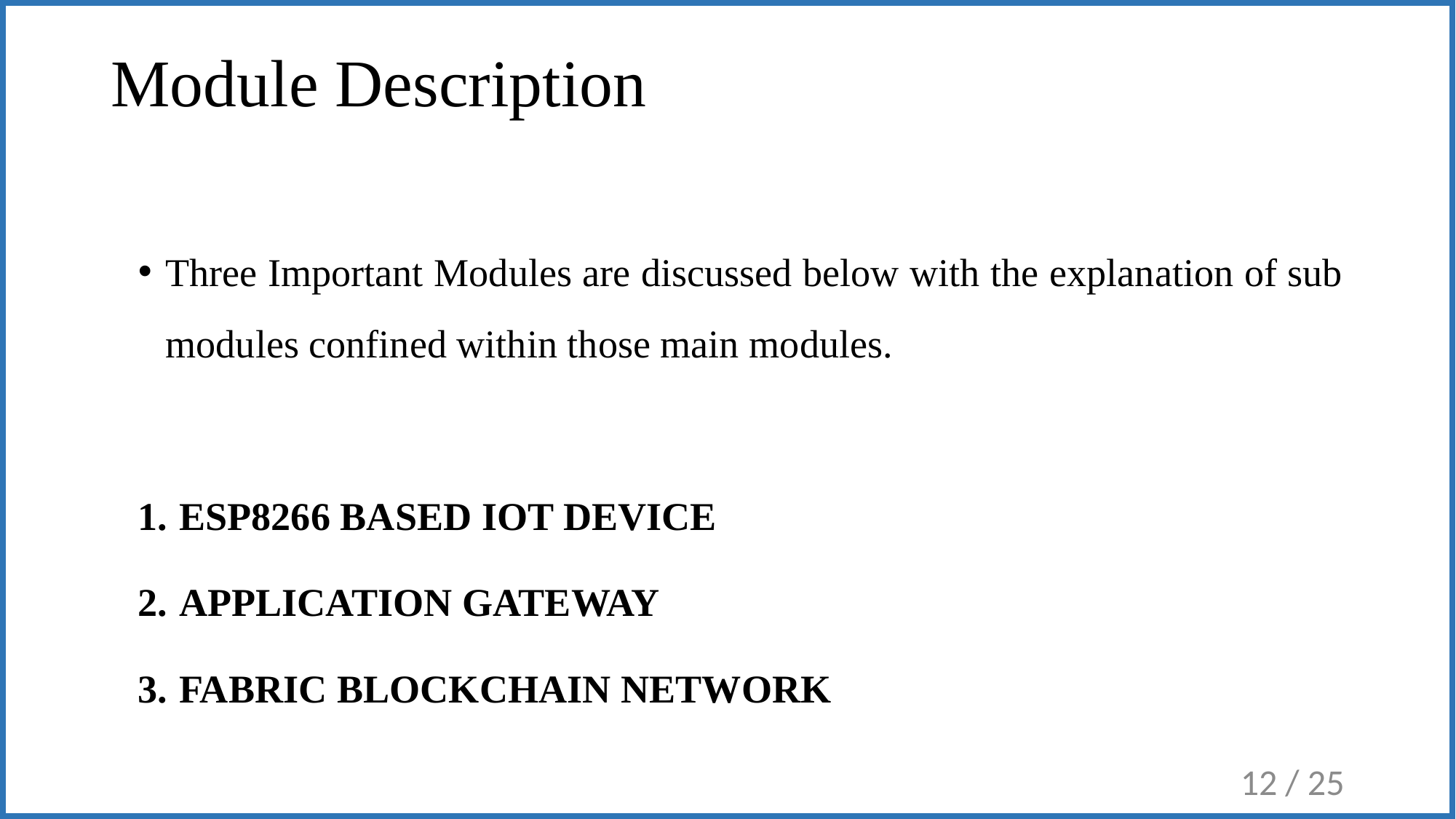

Module Description
Three Important Modules are discussed below with the explanation of sub modules confined within those main modules.

ESP8266 BASED IOT DEVICE
APPLICATION GATEWAY
FABRIC BLOCKCHAIN NETWORK

12 / 25